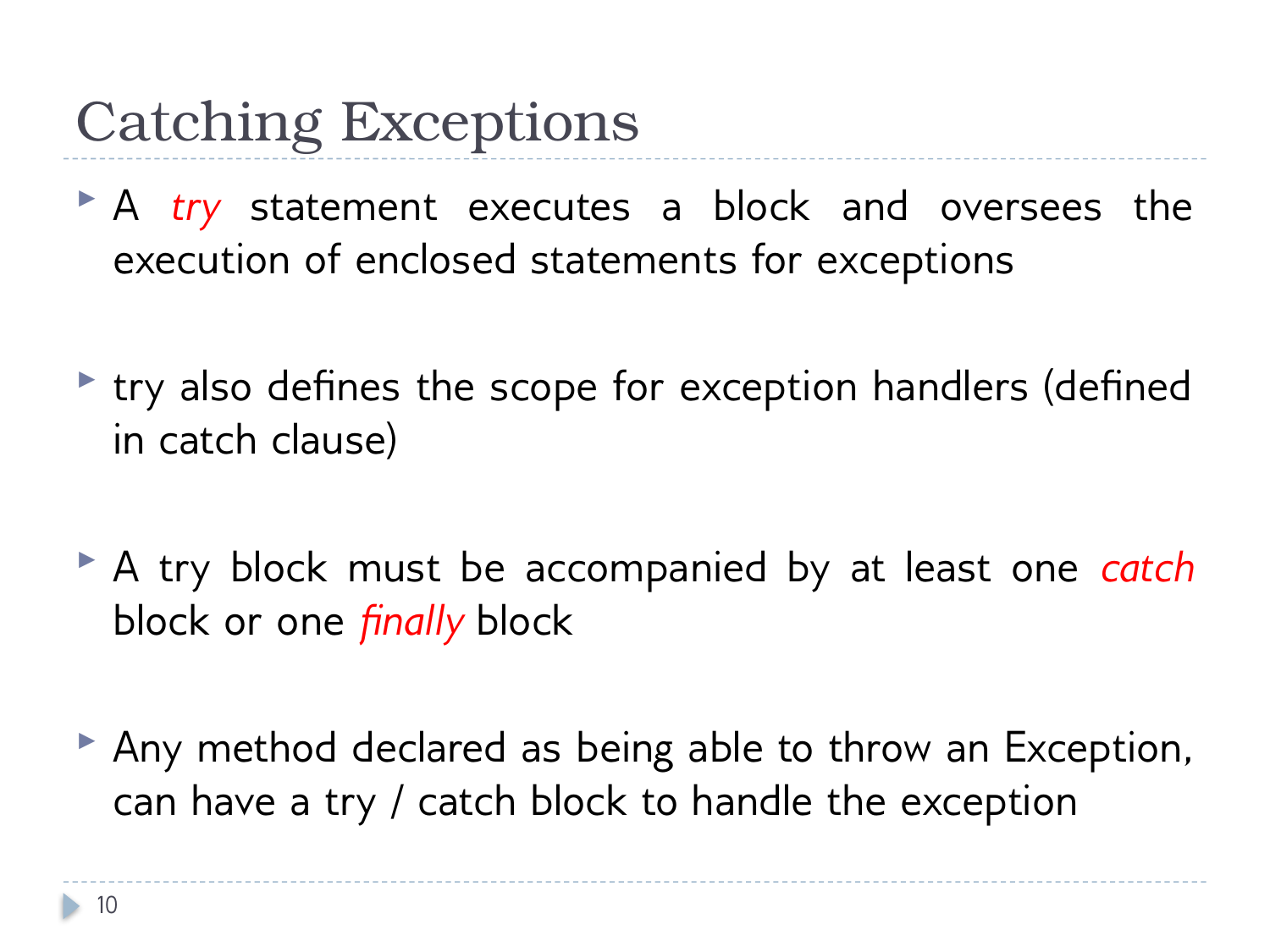

# Catching Exceptions
A try statement executes a block and oversees the execution of enclosed statements for exceptions

try also defines the scope for exception handlers (defined in catch clause)

A try block must be accompanied by at least one catch block or one finally block

Any method declared as being able to throw an Exception, can have a try / catch block to handle the exception

10